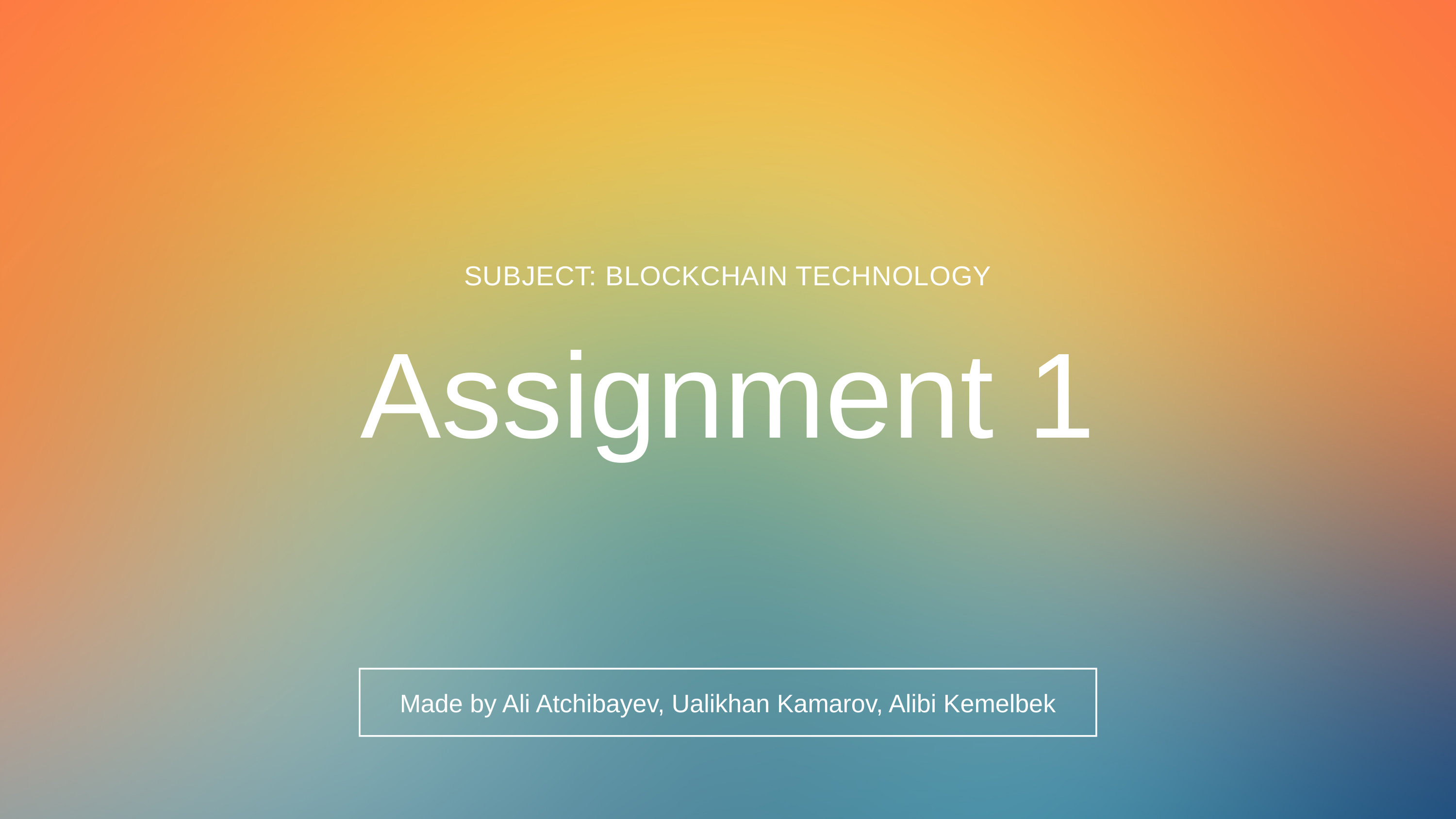

SUBJECT: BLOCKCHAIN TECHNOLOGY
Assignment 1

Made by Ali Atchibayev, Ualikhan Kamarov, Alibi Kemelbek